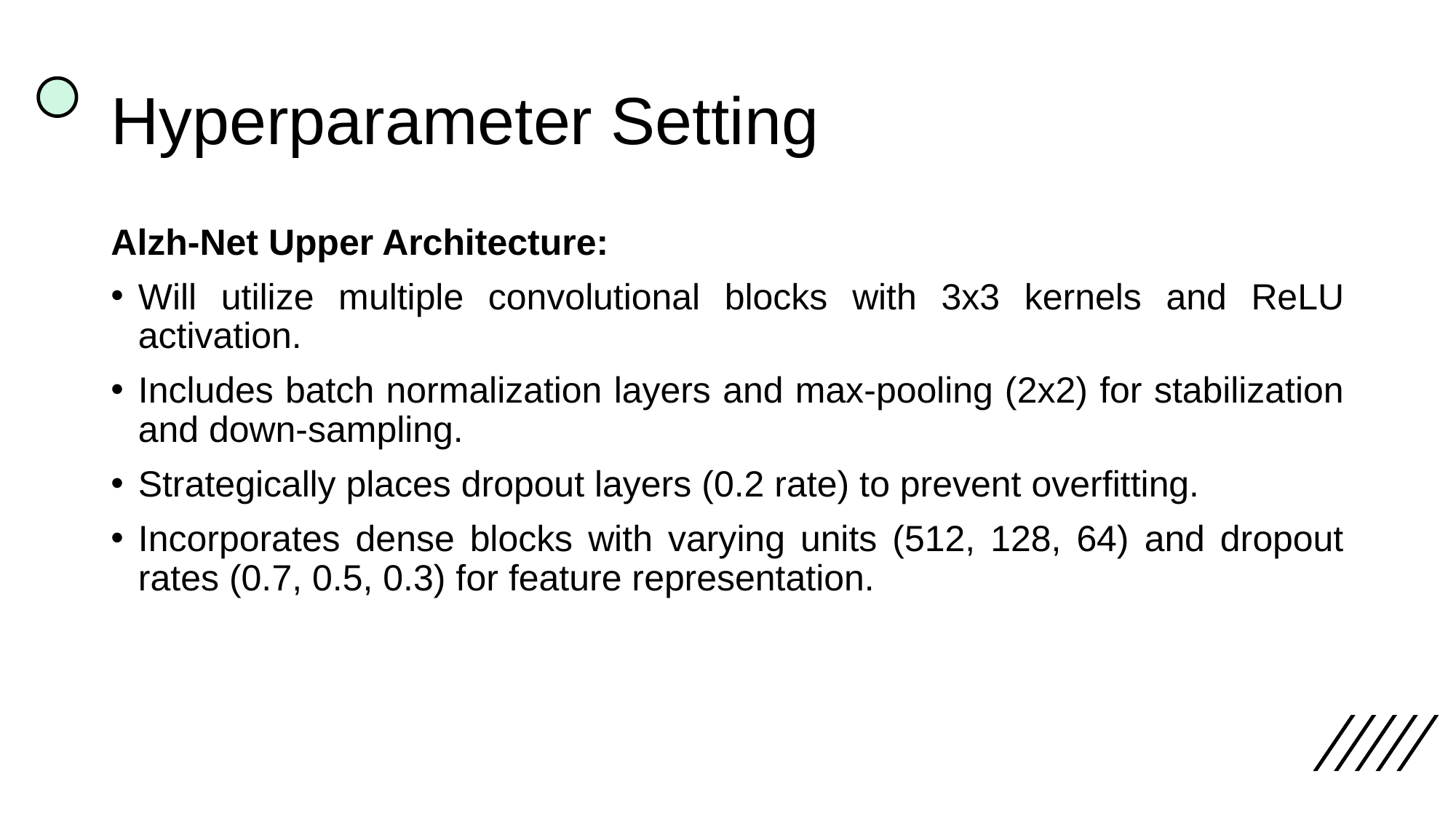

# Hyperparameter Setting
Alzh-Net Upper Architecture:
Will utilize multiple convolutional blocks with 3x3 kernels and ReLU activation.
Includes batch normalization layers and max-pooling (2x2) for stabilization and down-sampling.
Strategically places dropout layers (0.2 rate) to prevent overfitting.
Incorporates dense blocks with varying units (512, 128, 64) and dropout rates (0.7, 0.5, 0.3) for feature representation.